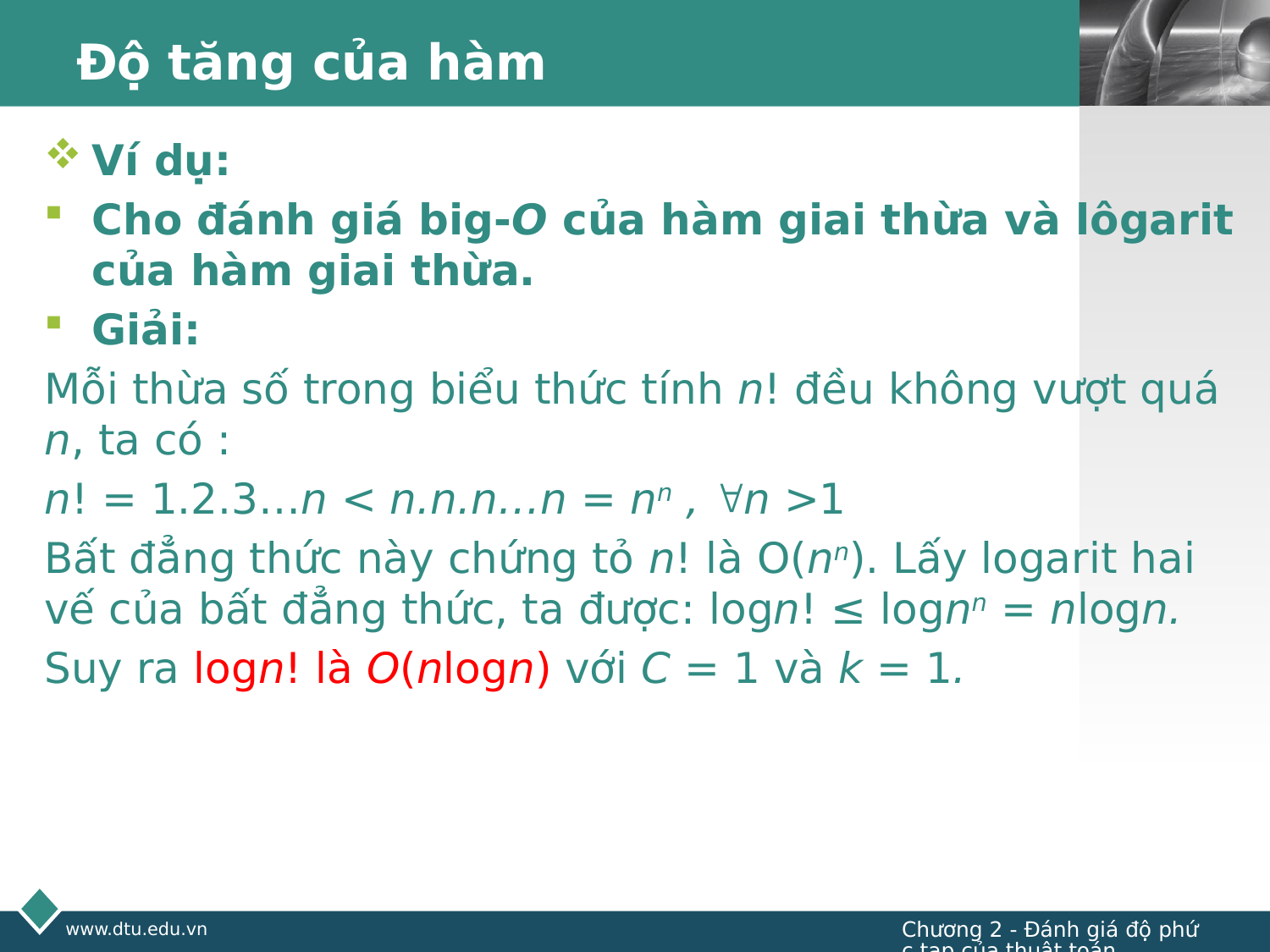

# Độ tăng của hàm
Ví dụ:
Cho đánh giá big-O của hàm giai thừa và lôgarit của hàm giai thừa.
Giải:
Mỗi thừa số trong biểu thức tính n! đều không vượt quá n, ta có :
n! = 1.2.3…n < n.n.n…n = nn , ∀n >1
Bất đẳng thức này chứng tỏ n! là O(nn). Lấy logarit hai vế của bất đẳng thức, ta được: logn! ≤ lognn = nlogn.
Suy ra logn! là O(nlogn) với C = 1 và k = 1.

Chương 2 - Đánh giá độ phức tạp của thuật toán
www.dtu.edu.vn